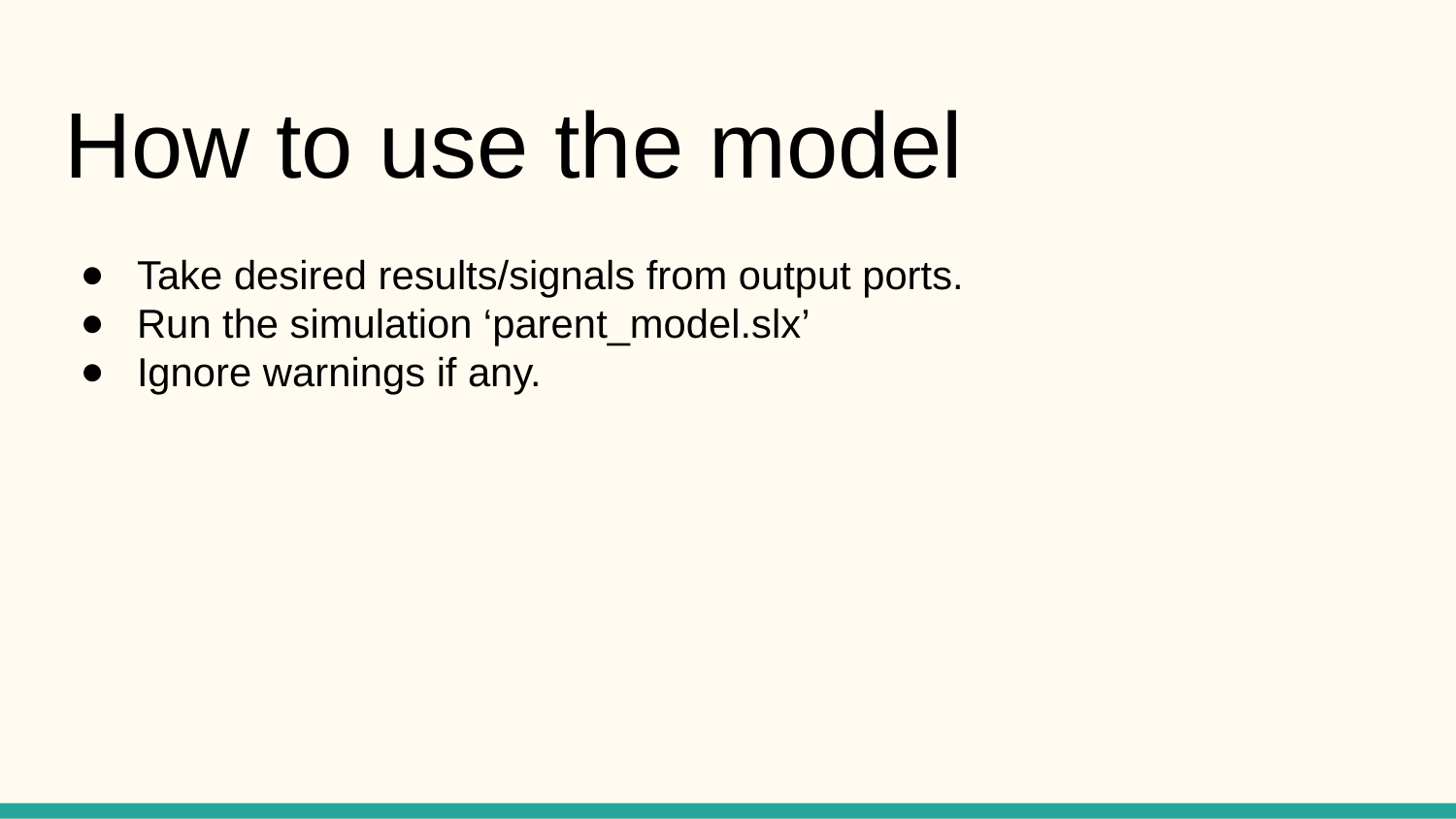

# How to use the model

Take desired results/signals from output ports.
Run the simulation ‘parent_model.slx’
Ignore warnings if any.